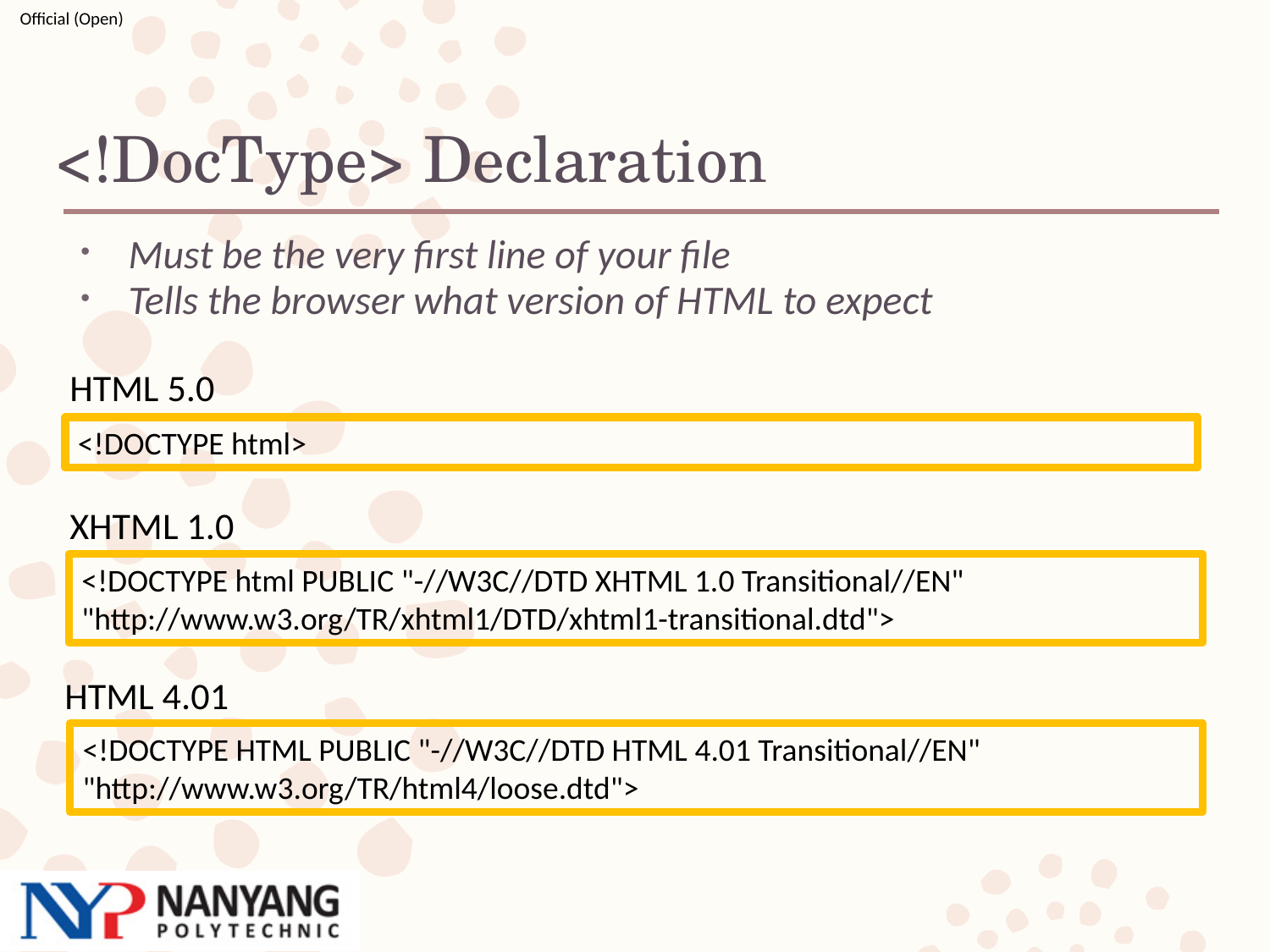

# <!DocType> Declaration
Must be the very first line of your file
Tells the browser what version of HTML to expect
HTML 5.0
<!DOCTYPE html>
XHTML 1.0
<!DOCTYPE html PUBLIC "-//W3C//DTD XHTML 1.0 Transitional//EN"
"http://www.w3.org/TR/xhtml1/DTD/xhtml1-transitional.dtd">
HTML 4.01
<!DOCTYPE HTML PUBLIC "-//W3C//DTD HTML 4.01 Transitional//EN"
"http://www.w3.org/TR/html4/loose.dtd">